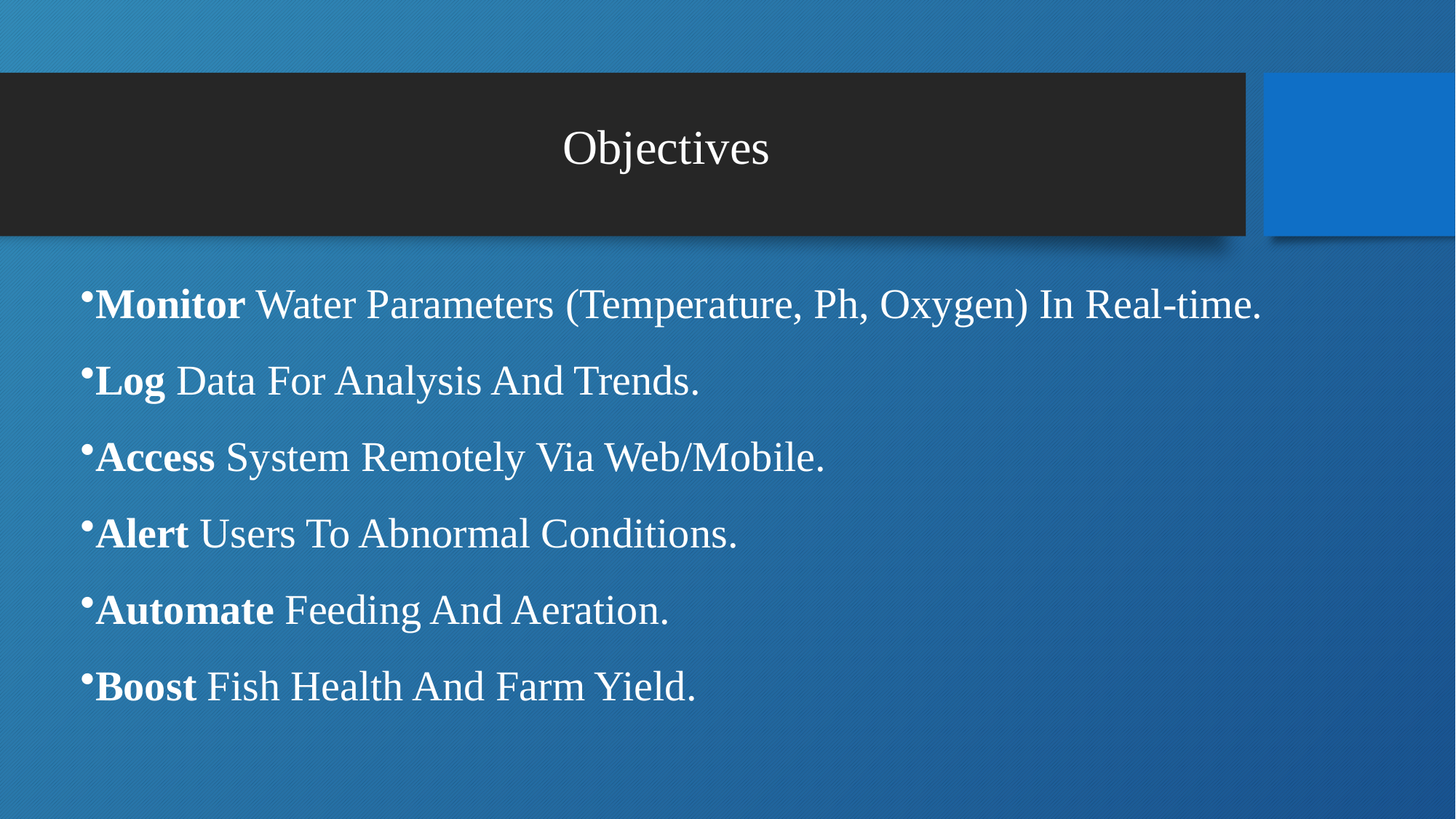

# Objectives
Monitor Water Parameters (Temperature, Ph, Oxygen) In Real-time.
Log Data For Analysis And Trends.
Access System Remotely Via Web/Mobile.
Alert Users To Abnormal Conditions.
Automate Feeding And Aeration.
Boost Fish Health And Farm Yield.